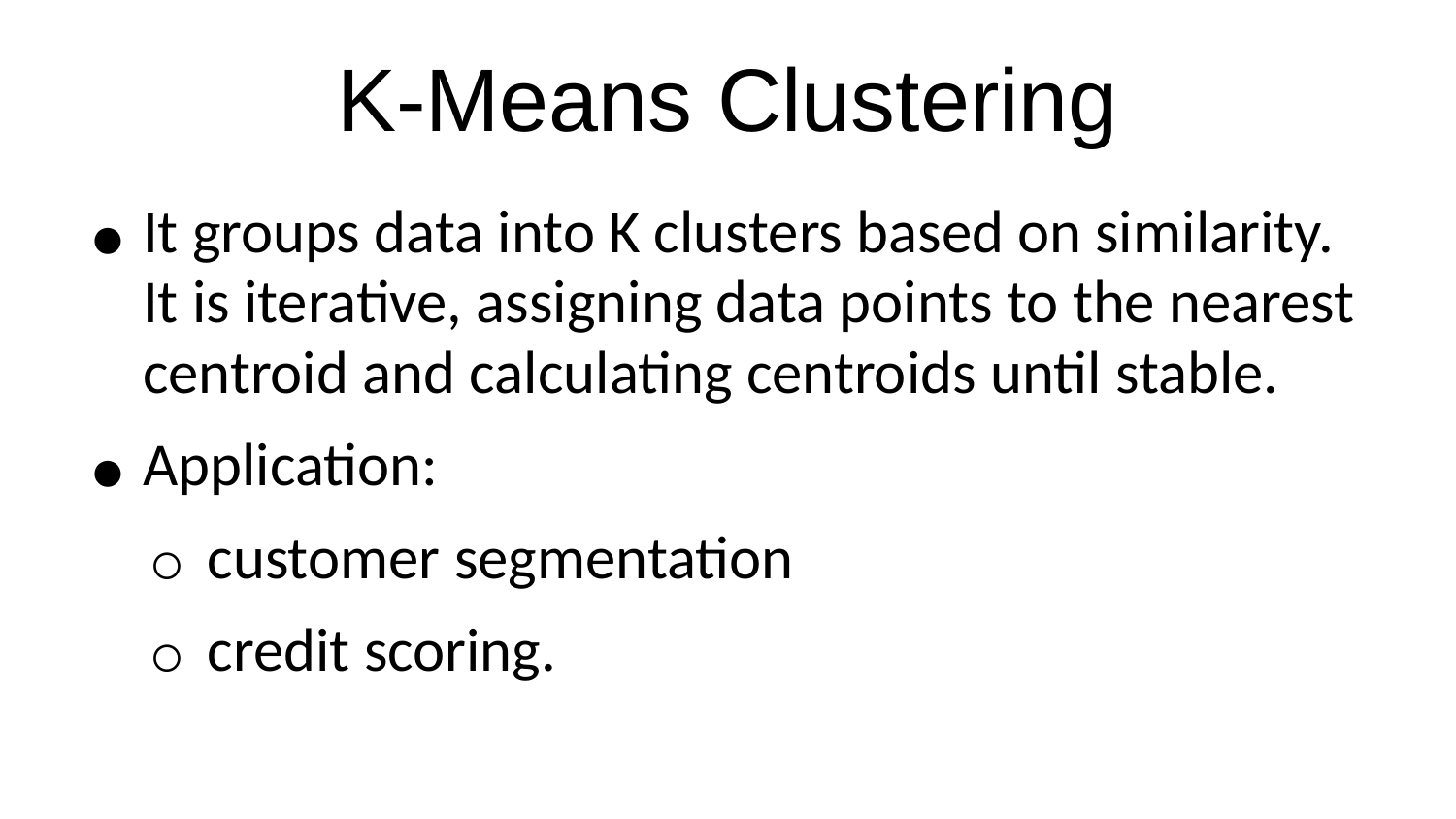

# K-Means Clustering
It groups data into K clusters based on similarity. It is iterative, assigning data points to the nearest centroid and calculating centroids until stable.
Application:
customer segmentation
credit scoring.